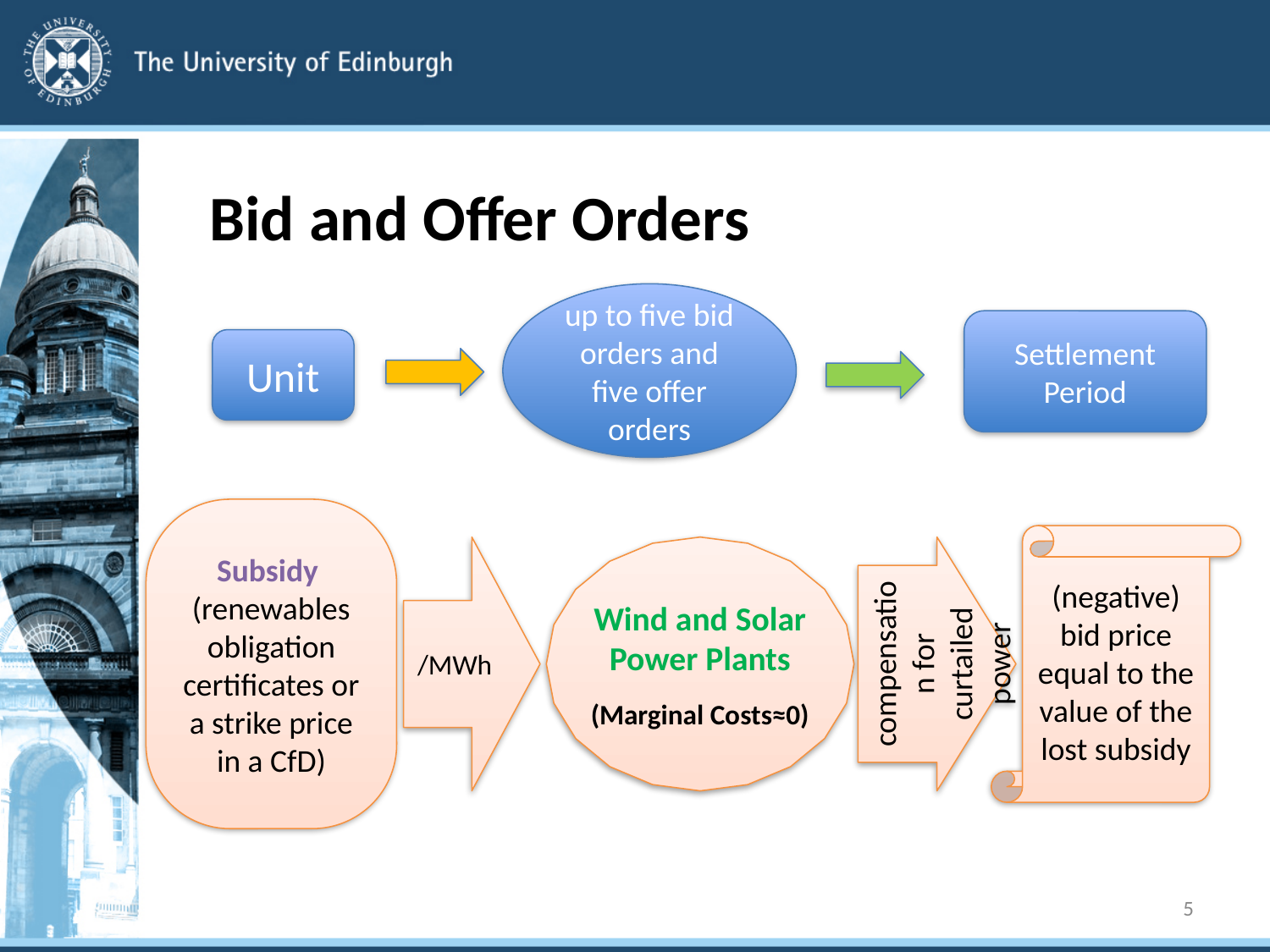

# Bid and Offer Orders
up to five bid orders and five offer orders
Settlement Period
Unit

Subsidy
(renewables obligation certificates or a strike price in a CfD)
(negative) bid price equal to the value of the lost subsidy
Wind and Solar Power Plants

(Marginal Costs≈0)
/MWh
compensation for curtailed power
5